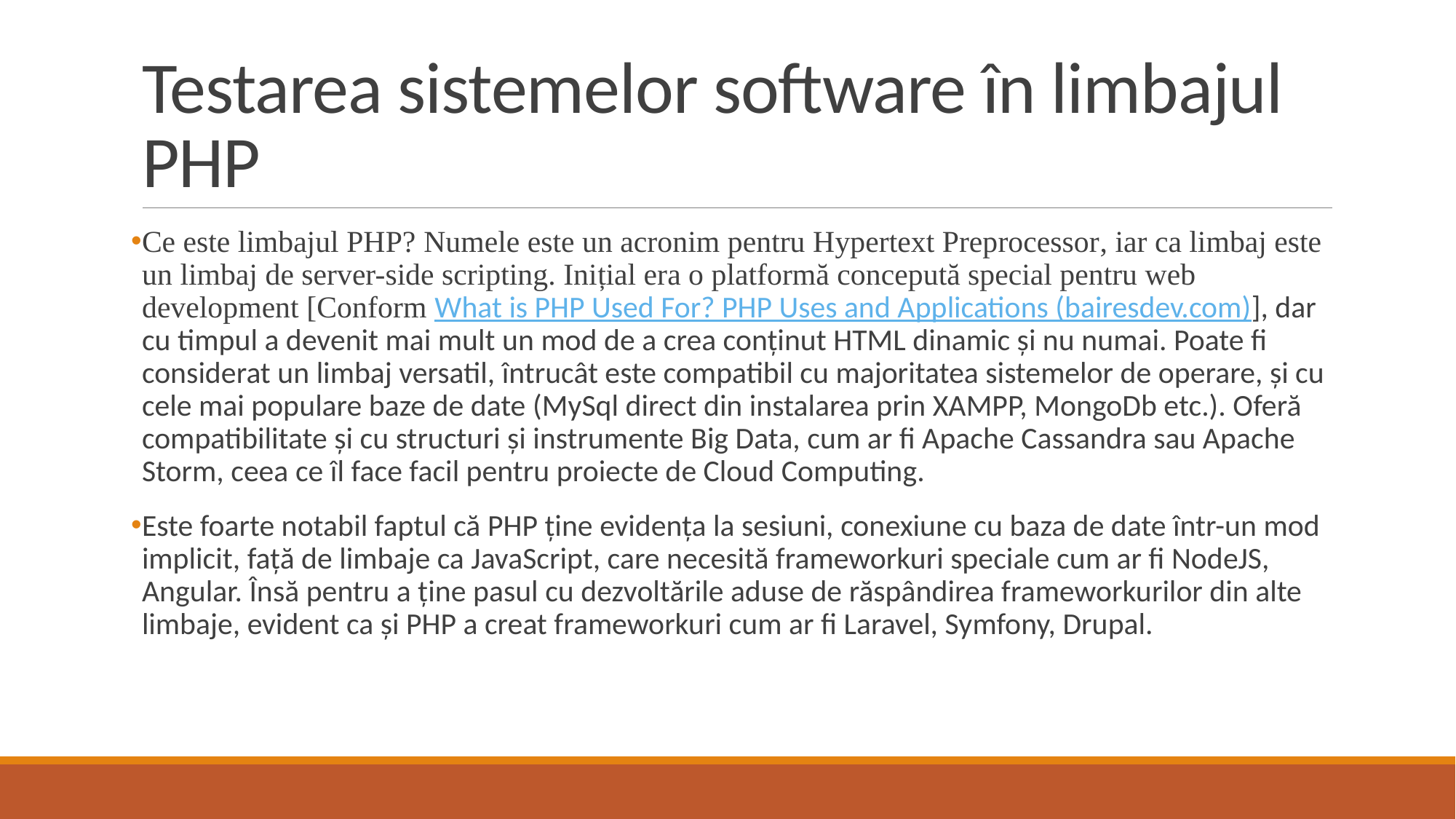

# Testarea sistemelor software în limbajul PHP
Ce este limbajul PHP? Numele este un acronim pentru Hypertext Preprocessor, iar ca limbaj este un limbaj de server-side scripting. Inițial era o platformă concepută special pentru web development [Conform What is PHP Used For? PHP Uses and Applications (bairesdev.com)], dar cu timpul a devenit mai mult un mod de a crea conținut HTML dinamic și nu numai. Poate fi considerat un limbaj versatil, întrucât este compatibil cu majoritatea sistemelor de operare, și cu cele mai populare baze de date (MySql direct din instalarea prin XAMPP, MongoDb etc.). Oferă compatibilitate și cu structuri și instrumente Big Data, cum ar fi Apache Cassandra sau Apache Storm, ceea ce îl face facil pentru proiecte de Cloud Computing.
Este foarte notabil faptul că PHP ține evidența la sesiuni, conexiune cu baza de date într-un mod implicit, față de limbaje ca JavaScript, care necesită frameworkuri speciale cum ar fi NodeJS, Angular. Însă pentru a ține pasul cu dezvoltările aduse de răspândirea frameworkurilor din alte limbaje, evident ca și PHP a creat frameworkuri cum ar fi Laravel, Symfony, Drupal.